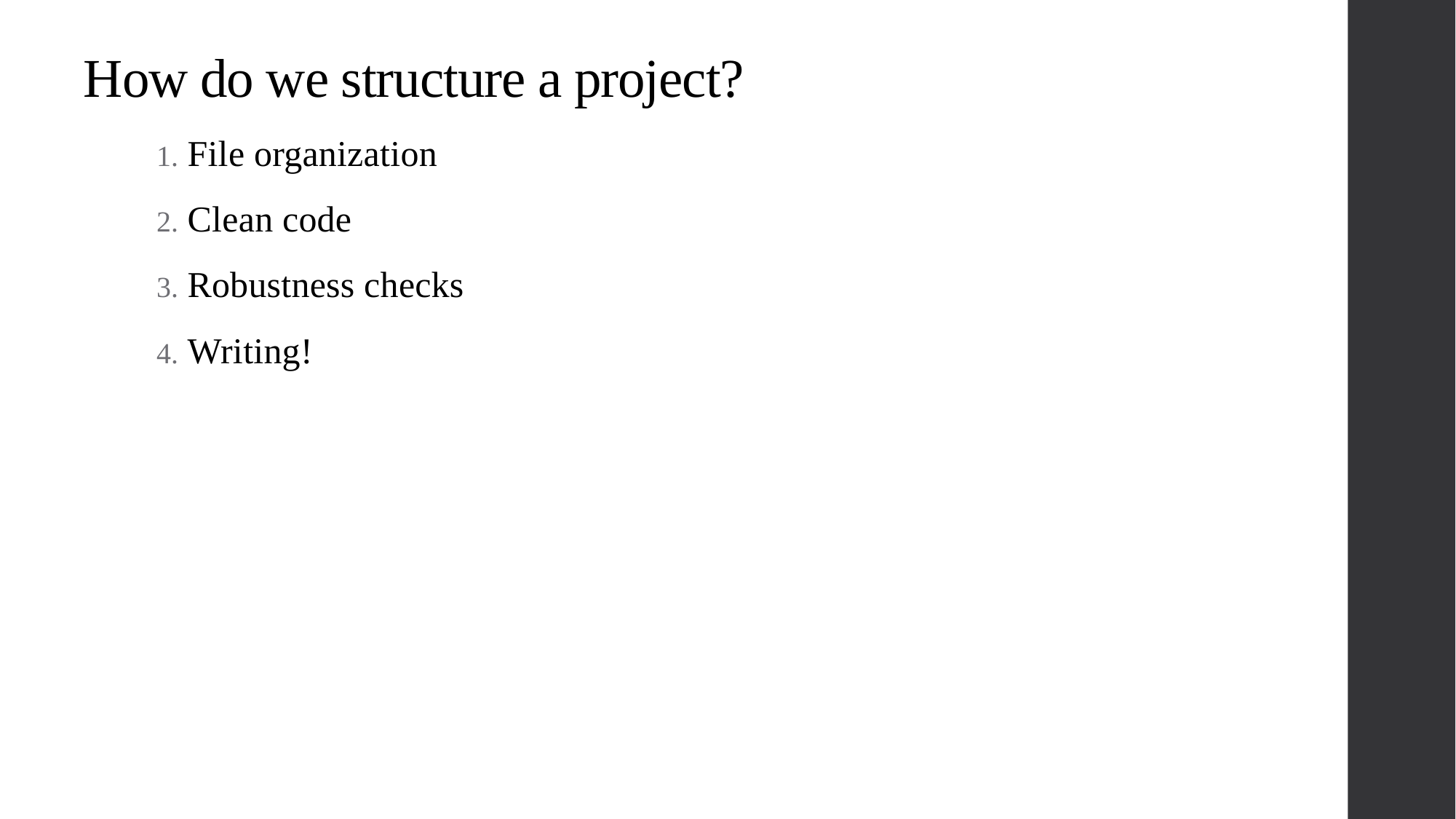

# How do we structure a project?
 File organization
 Clean code
 Robustness checks
 Writing!